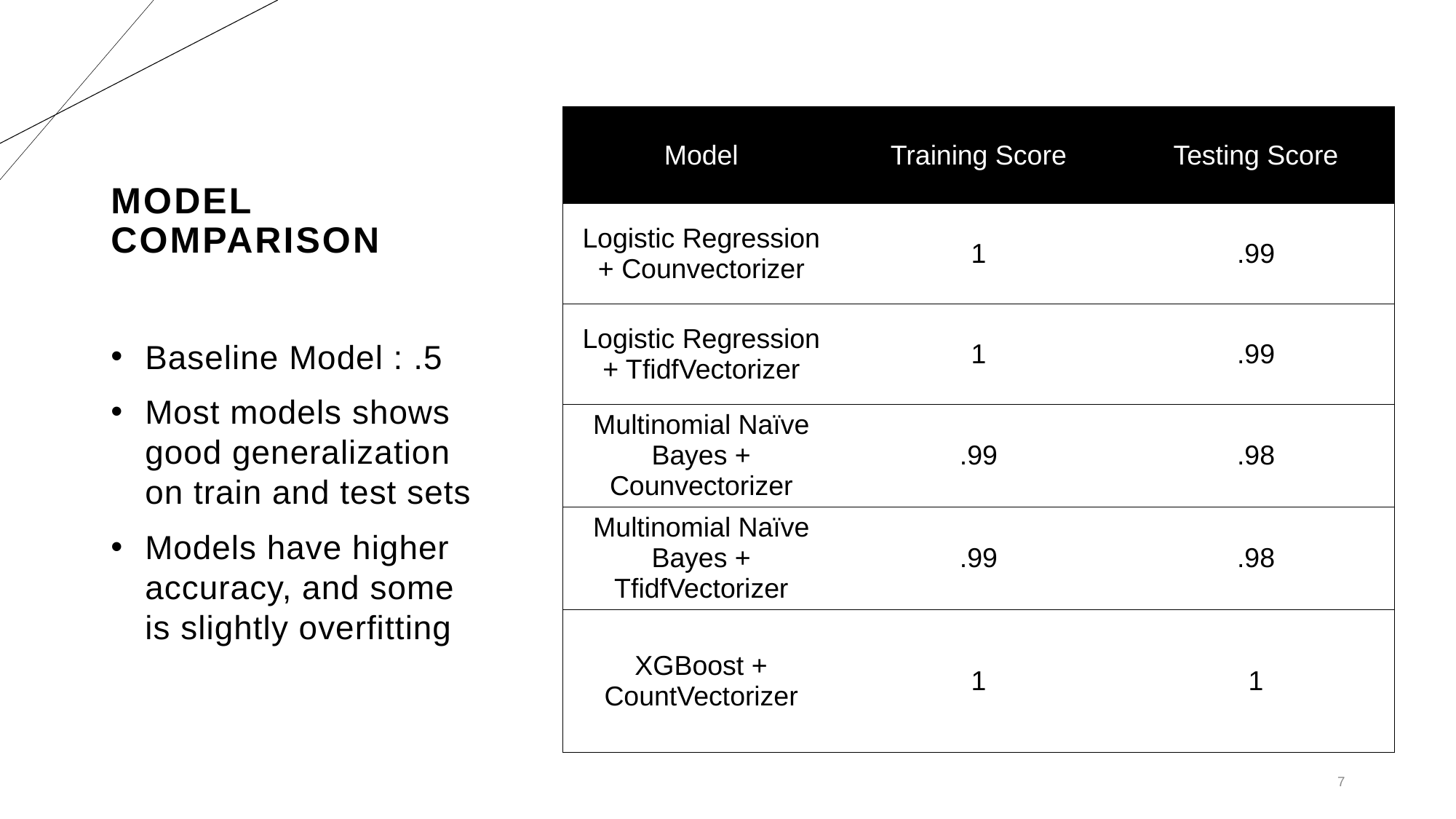

# Model comparison
| Model | Training Score | Testing Score |
| --- | --- | --- |
| Logistic Regression + Counvectorizer | 1 | .99 |
| Logistic Regression + TfidfVectorizer | 1 | .99 |
| Multinomial Naïve Bayes + Counvectorizer | .99 | .98 |
| Multinomial Naïve Bayes + TfidfVectorizer | .99 | .98 |
| XGBoost + CountVectorizer | 1 | 1 |
Baseline Model : .5
Most models shows good generalization on train and test sets
Models have higher accuracy, and some is slightly overfitting
7